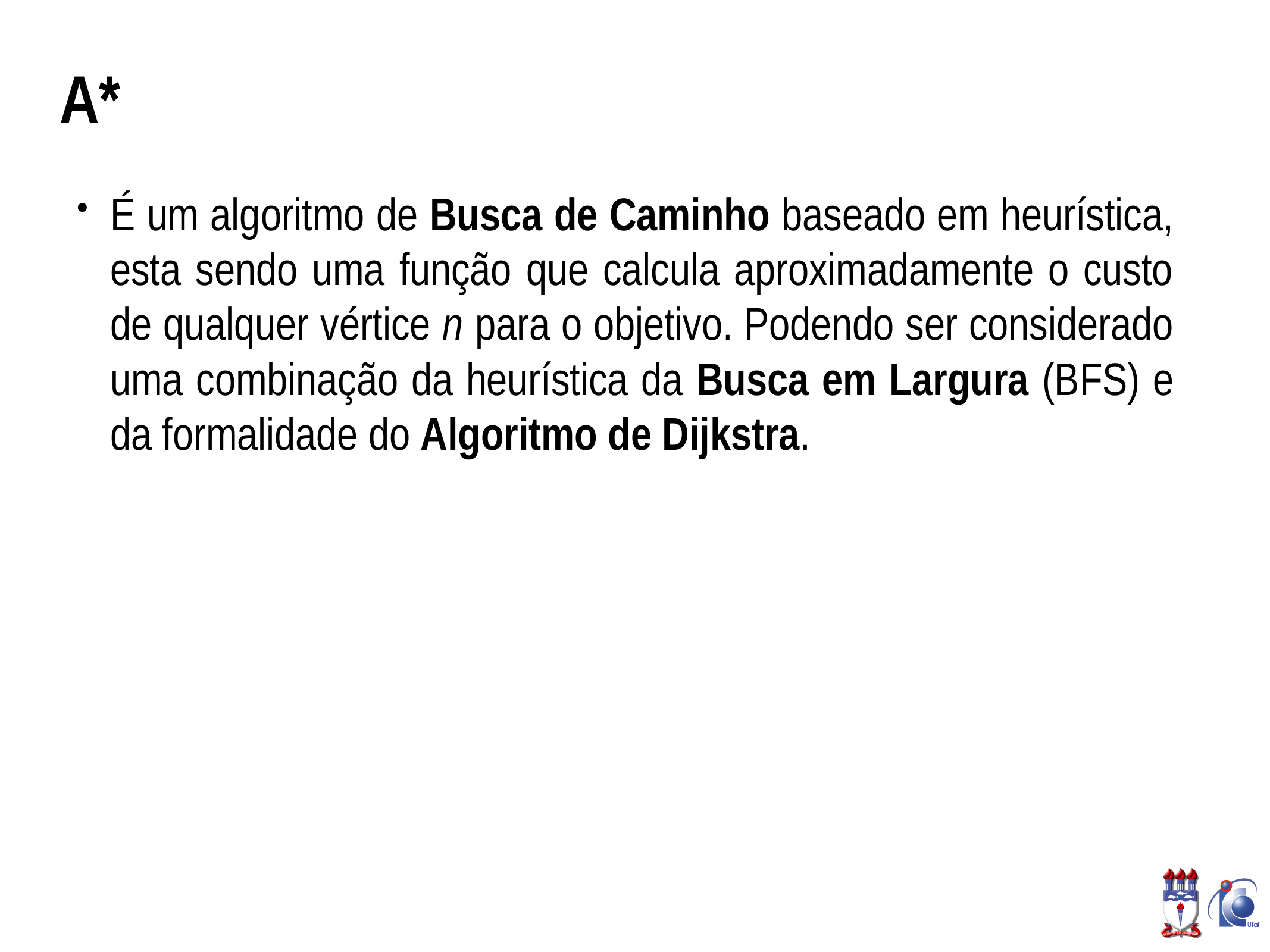

# A*
É um algoritmo de Busca de Caminho baseado em heurística, esta sendo uma função que calcula aproximadamente o custo de qualquer vértice n para o objetivo. Podendo ser considerado uma combinação da heurística da Busca em Largura (BFS) e da formalidade do Algoritmo de Dijkstra.